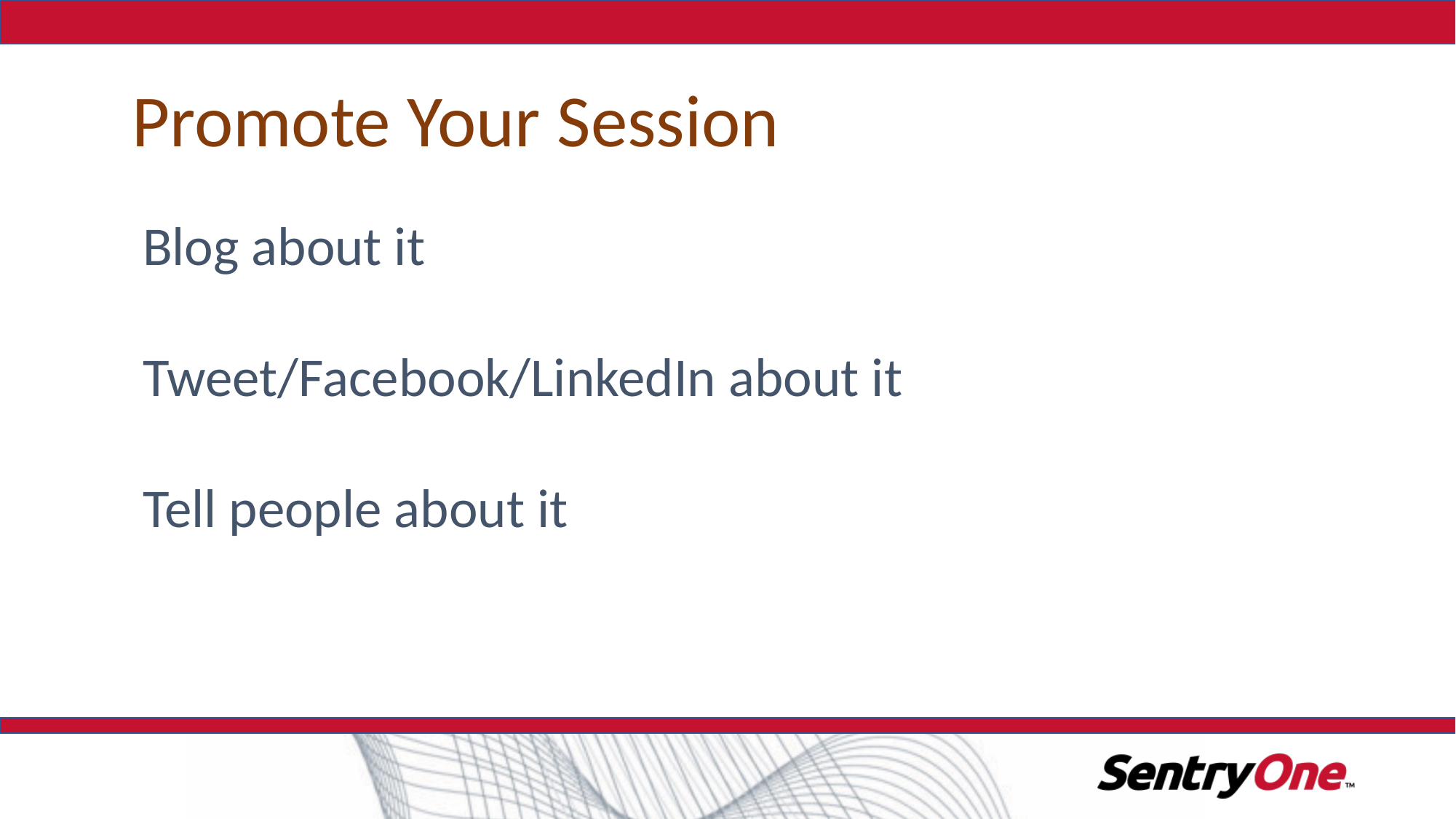

# Promote Your Session
Blog about it

Tweet/Facebook/LinkedIn about it

Tell people about it